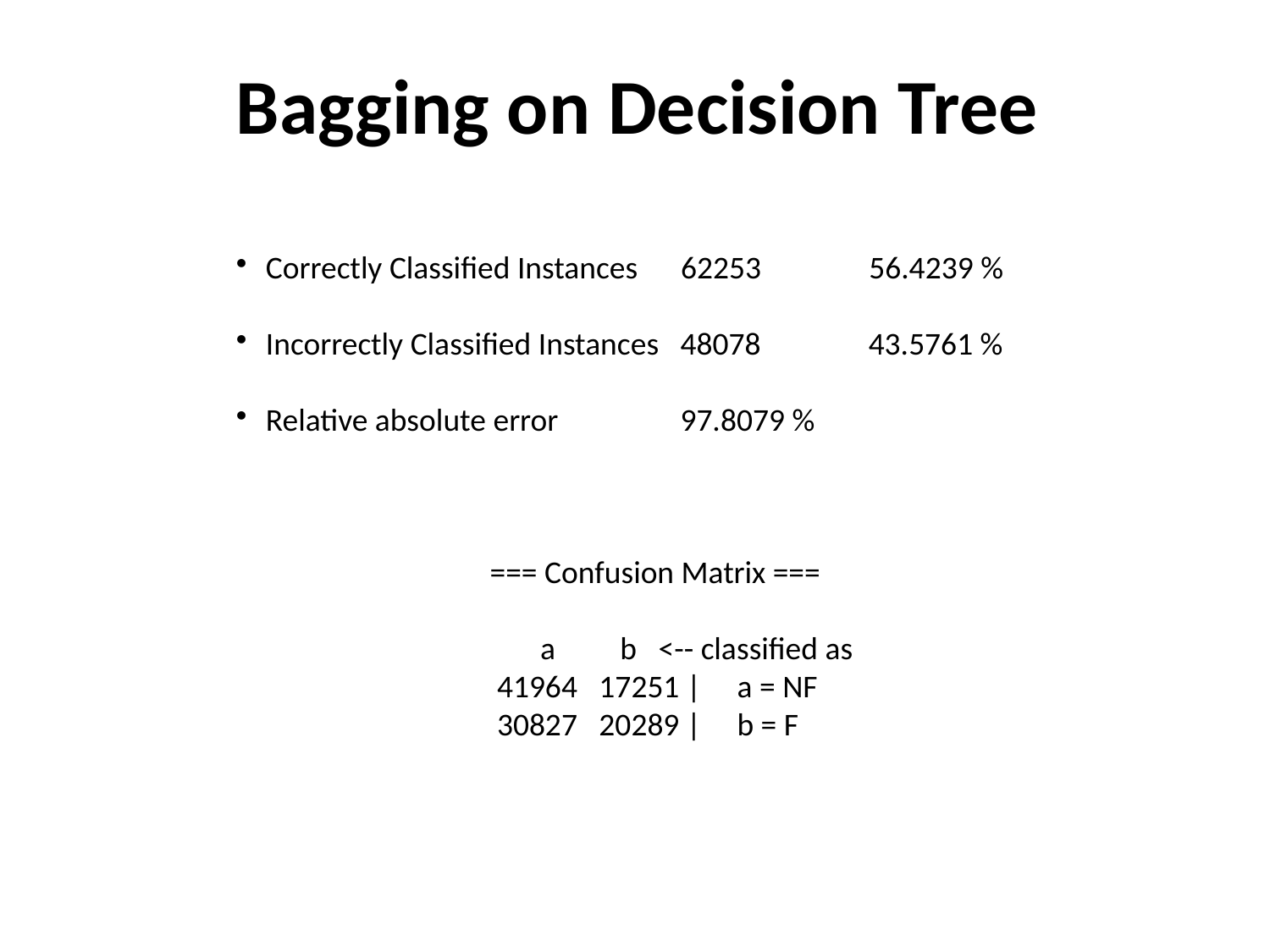

Bagging on Decision Tree
Correctly Classified Instances      62253               56.4239 %

Incorrectly Classified Instances   48078               43.5761 %

Relative absolute error                 97.8079 %

		=== Confusion Matrix ===

       a         b   <-- classified as
 41964   17251 |     a = NF
 30827   20289 |     b = F